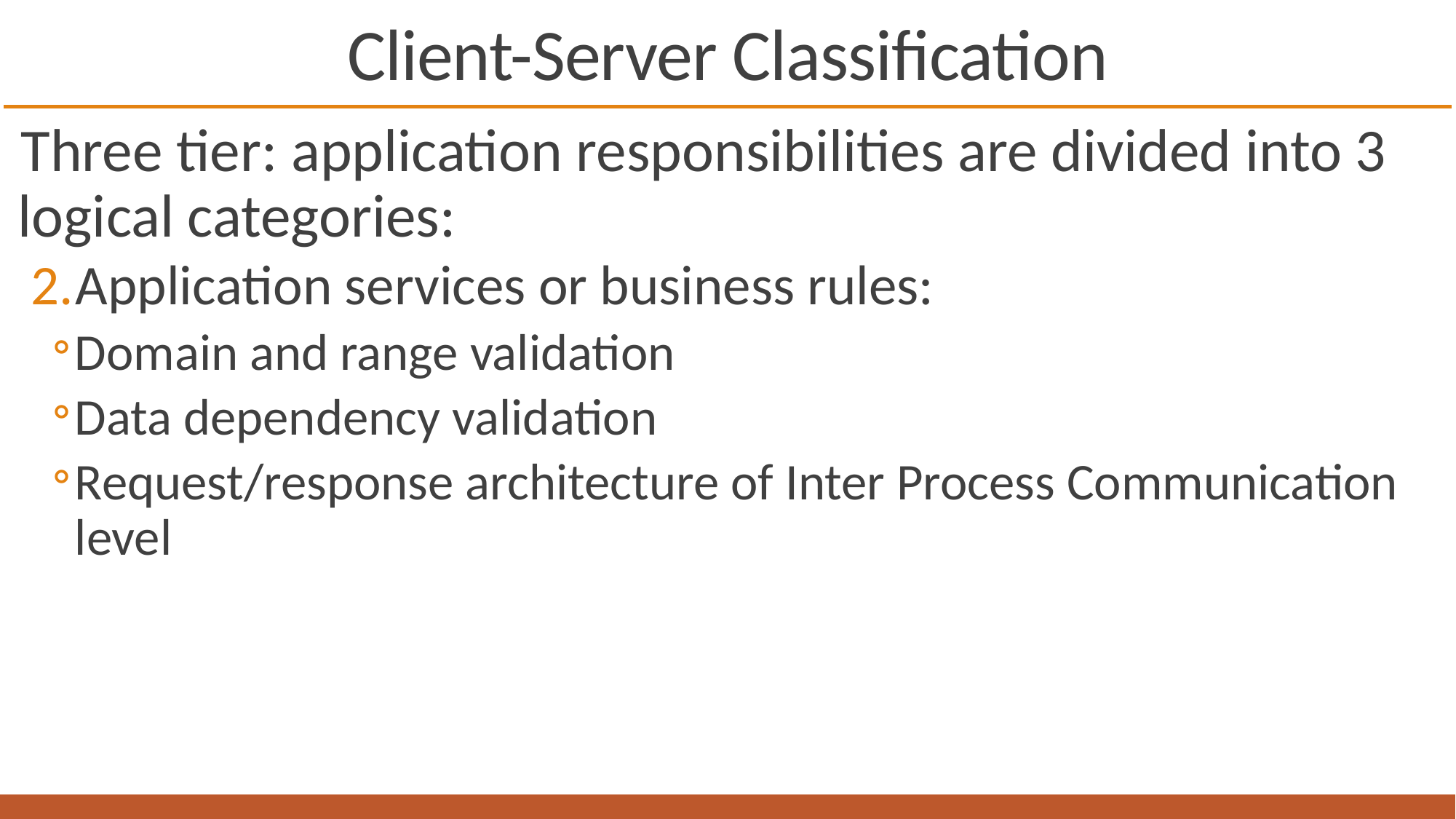

# Client-Server Classification
Three tier: application responsibilities are divided into 3 logical categories:
Application services or business rules:
Domain and range validation
Data dependency validation
Request/response architecture of Inter Process Communication level